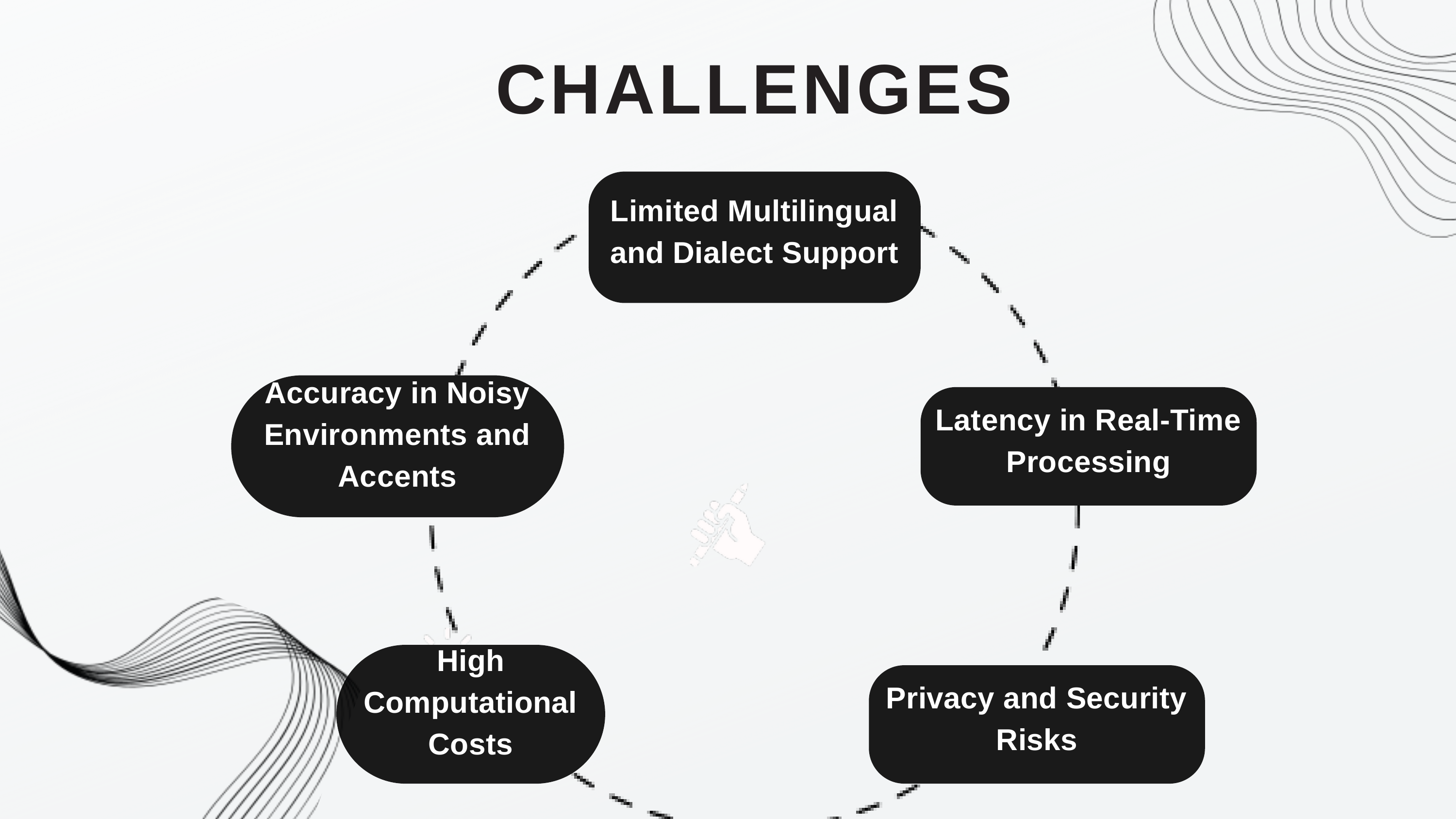

CHALLENGES

Limited Multilingual and Dialect Support

Accuracy in Noisy Environments and Accents

Latency in Real-Time Processing

High Computational Costs

Privacy and Security Risks